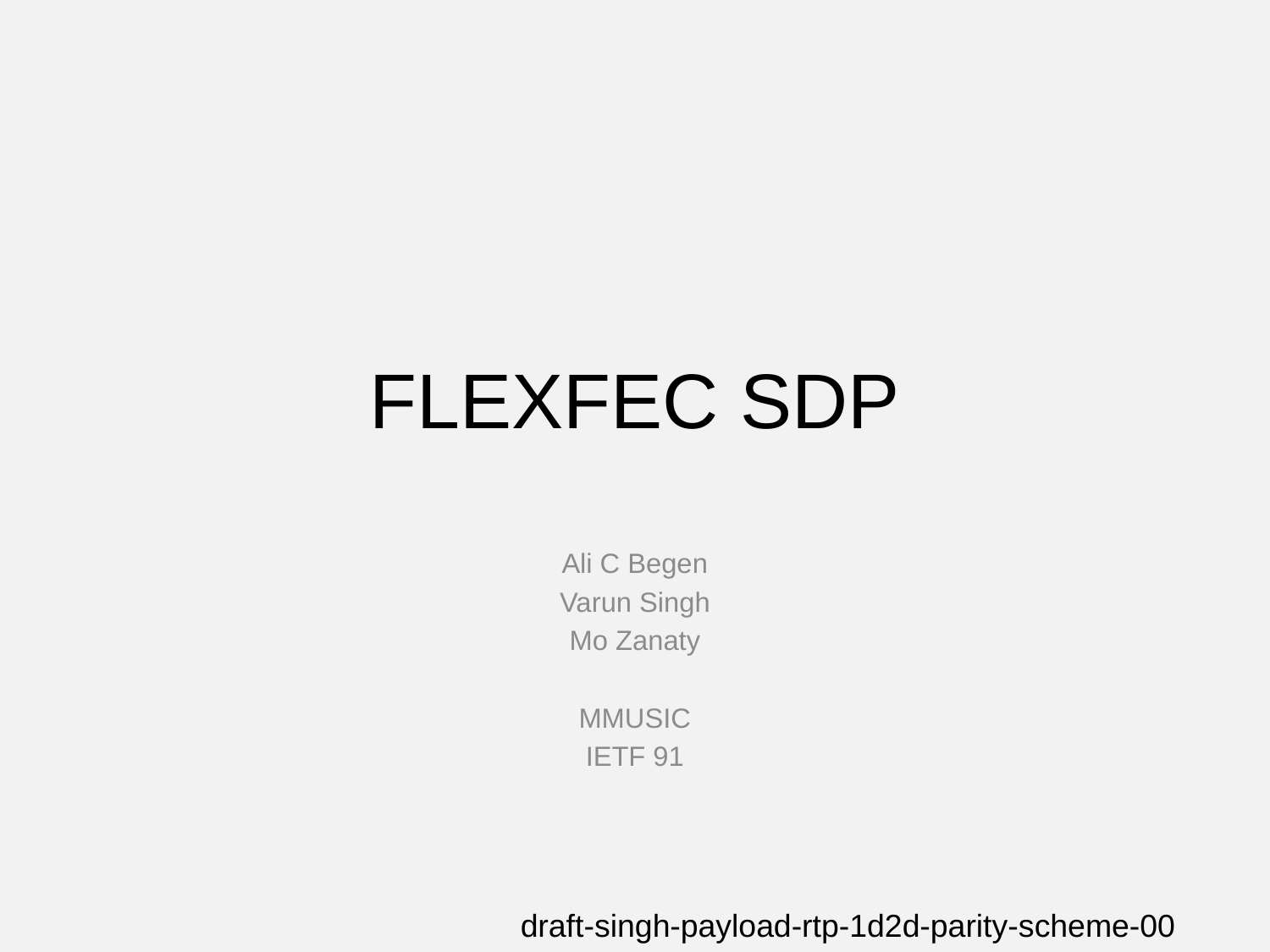

# FLEXFEC SDP
Ali C Begen
Varun Singh
Mo Zanaty

MMUSIC
IETF 91

draft-singh-payload-rtp-1d2d-parity-scheme-00